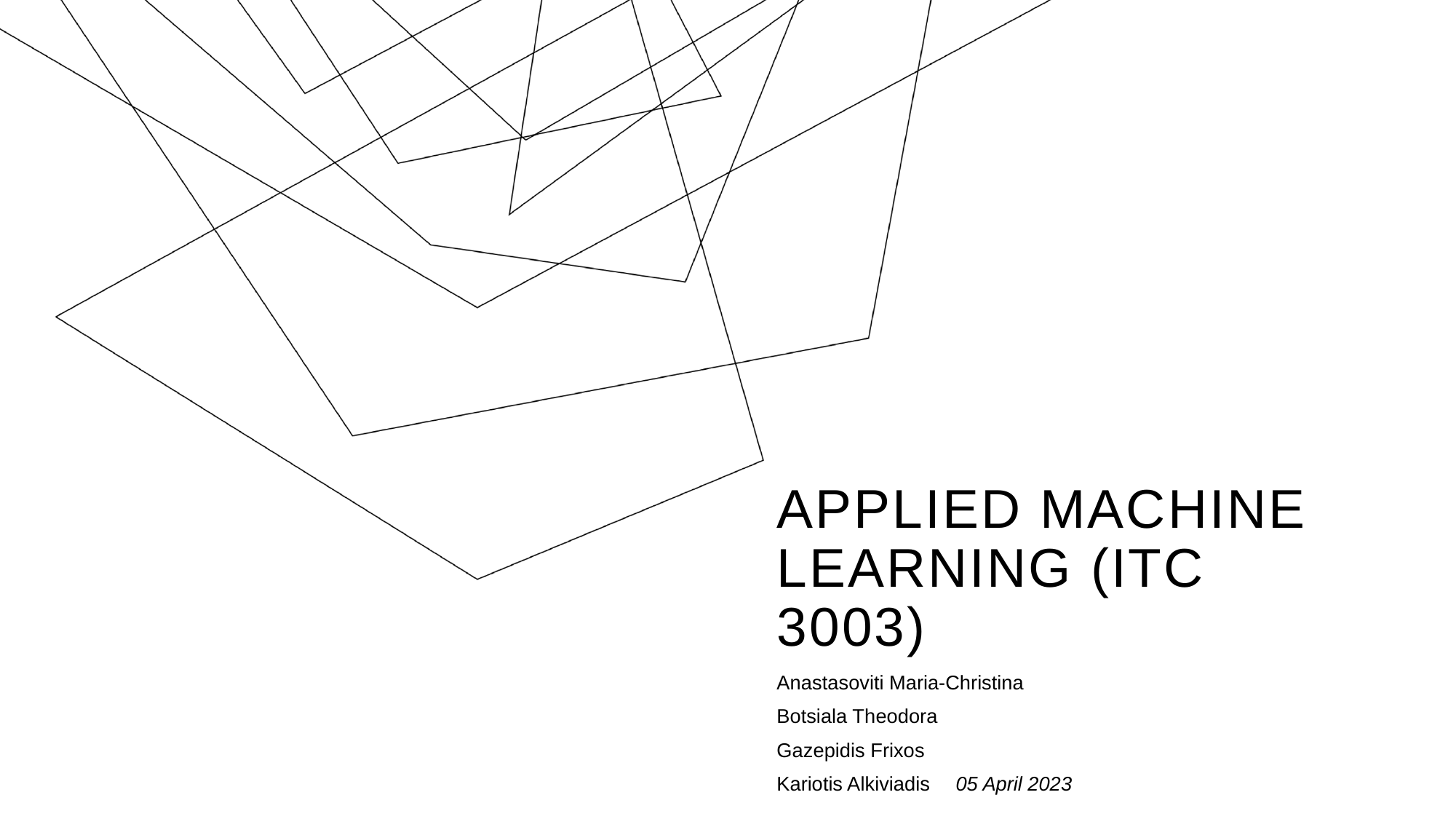

# Applied machine learning (ITC 3003)
Anastasoviti Maria-Christina
Botsiala Theodora
Gazepidis Frixos
Kariotis Alkiviadis			05 April 2023